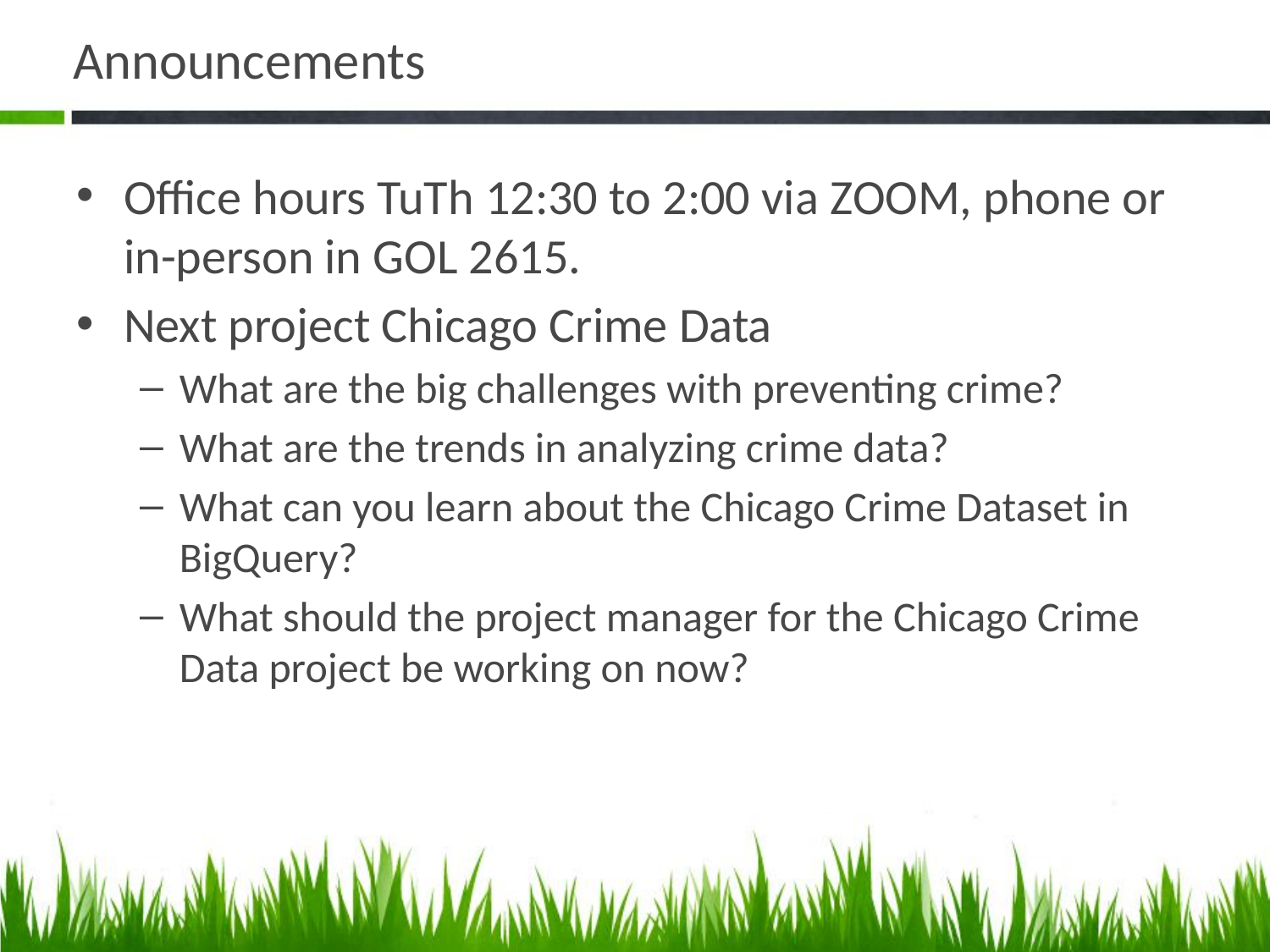

# Announcements
Office hours TuTh 12:30 to 2:00 via ZOOM, phone or in-person in GOL 2615.
Next project Chicago Crime Data
What are the big challenges with preventing crime?
What are the trends in analyzing crime data?
What can you learn about the Chicago Crime Dataset in BigQuery?
What should the project manager for the Chicago Crime Data project be working on now?